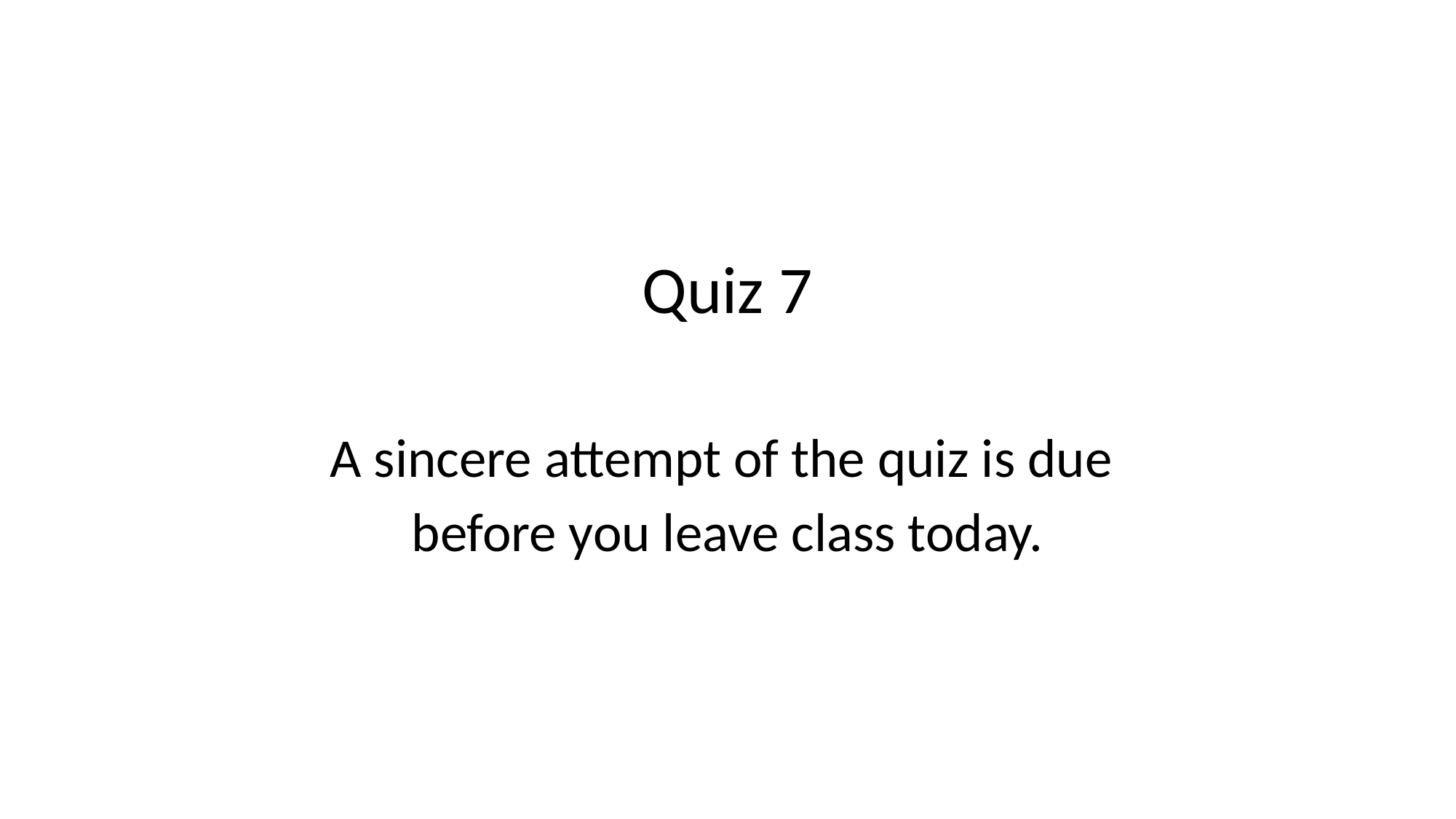

Quiz 7

A sincere attempt of the quiz is due
before you leave class today.